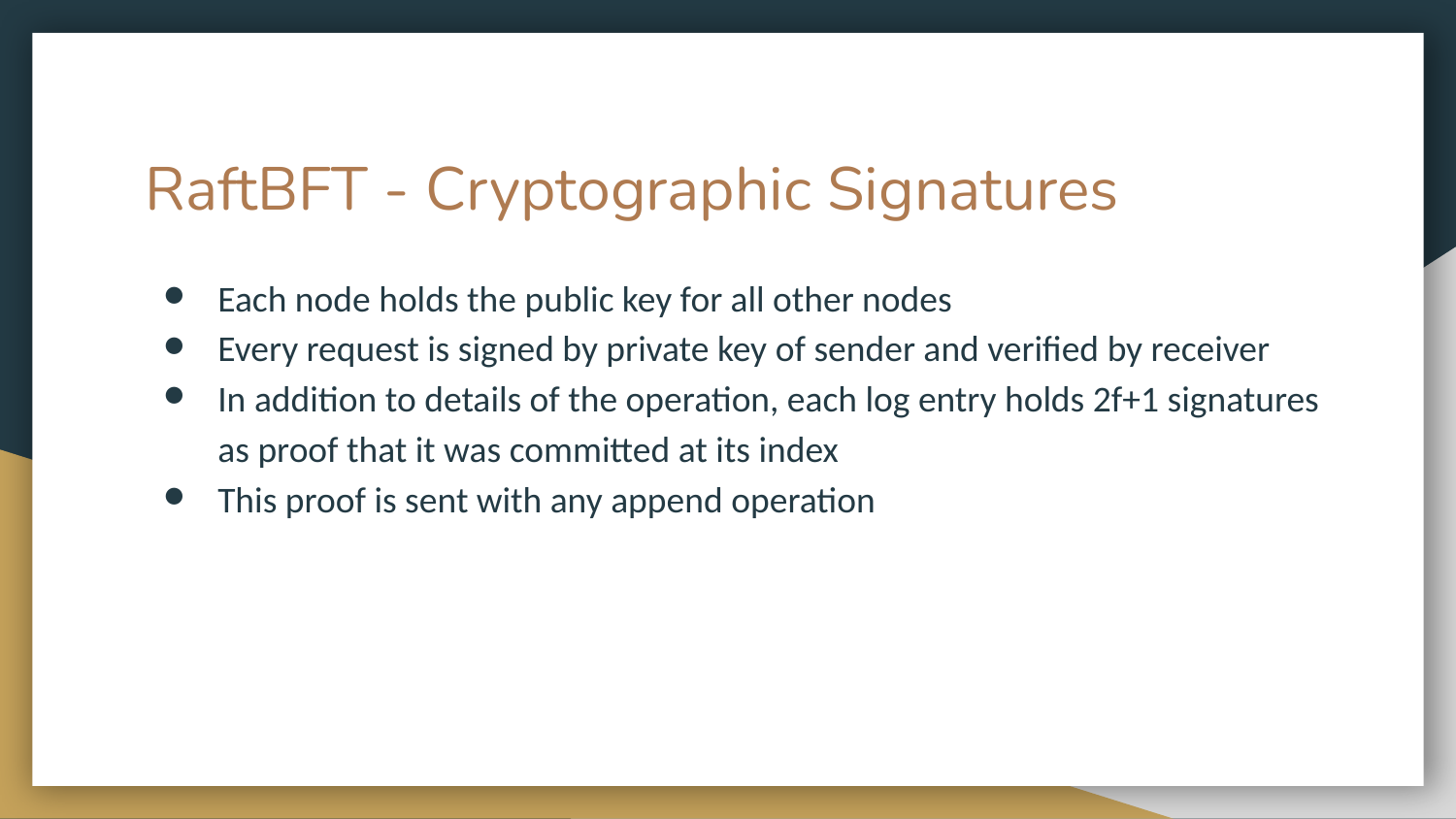

# RaftBFT - Cryptographic Signatures
Each node holds the public key for all other nodes
Every request is signed by private key of sender and verified by receiver
In addition to details of the operation, each log entry holds 2f+1 signatures as proof that it was committed at its index
This proof is sent with any append operation